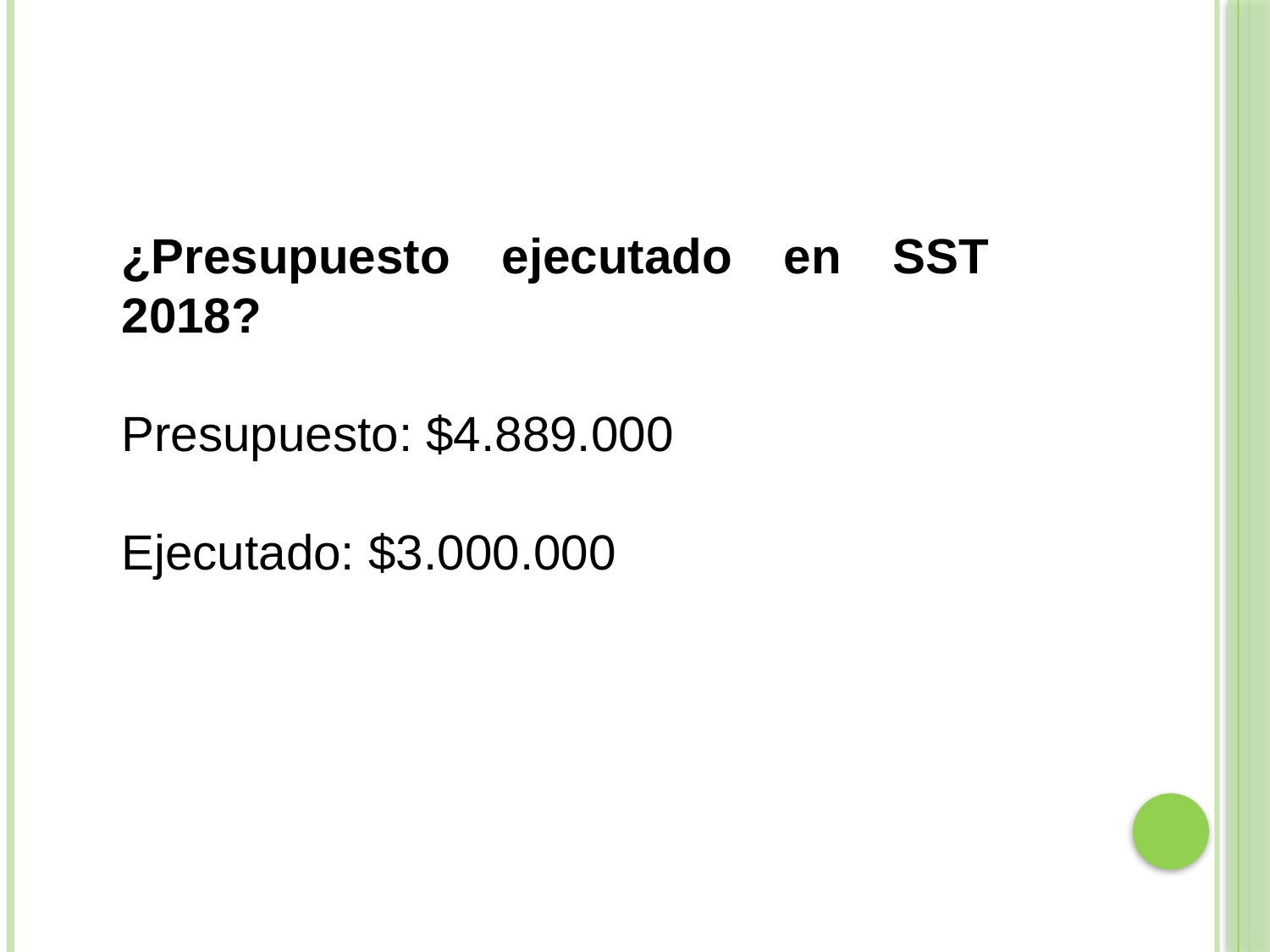

¿Presupuesto ejecutado en SST 2018?

Presupuesto: $4.889.000

Ejecutado: $3.000.000